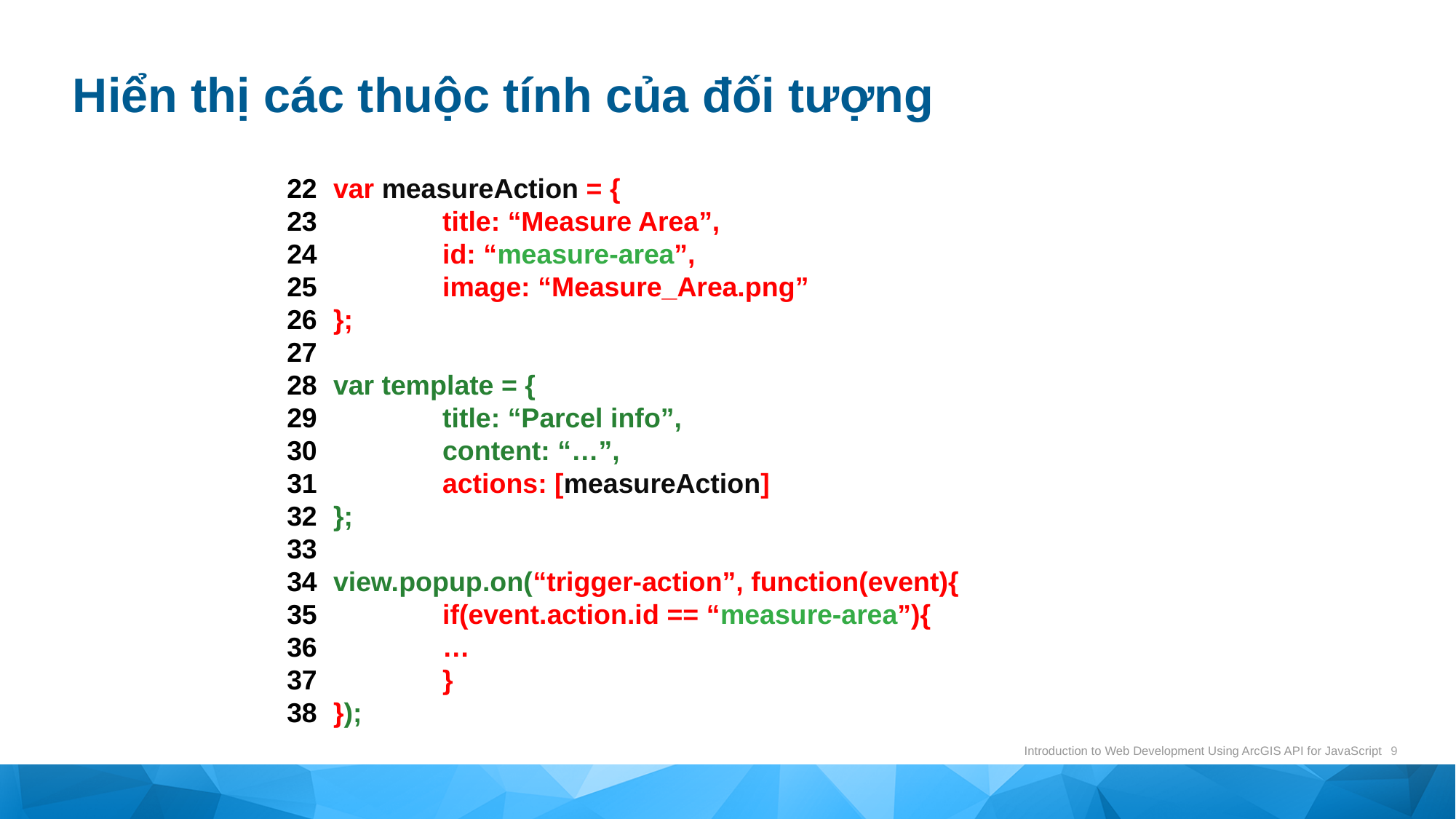

# Hiển thị các thuộc tính của đối tượng
22
23
24
25
26
27
28
29
30
31
32
33
34
35
36
37
38

var measureAction = {
	title: “Measure Area”,
	id: “measure-area”,
	image: “Measure_Area.png”
};

var template = {
	title: “Parcel info”,
	content: “…”,
	actions: [measureAction]
};

view.popup.on(“trigger-action”, function(event){
	if(event.action.id == “measure-area”){
	…
	}
});